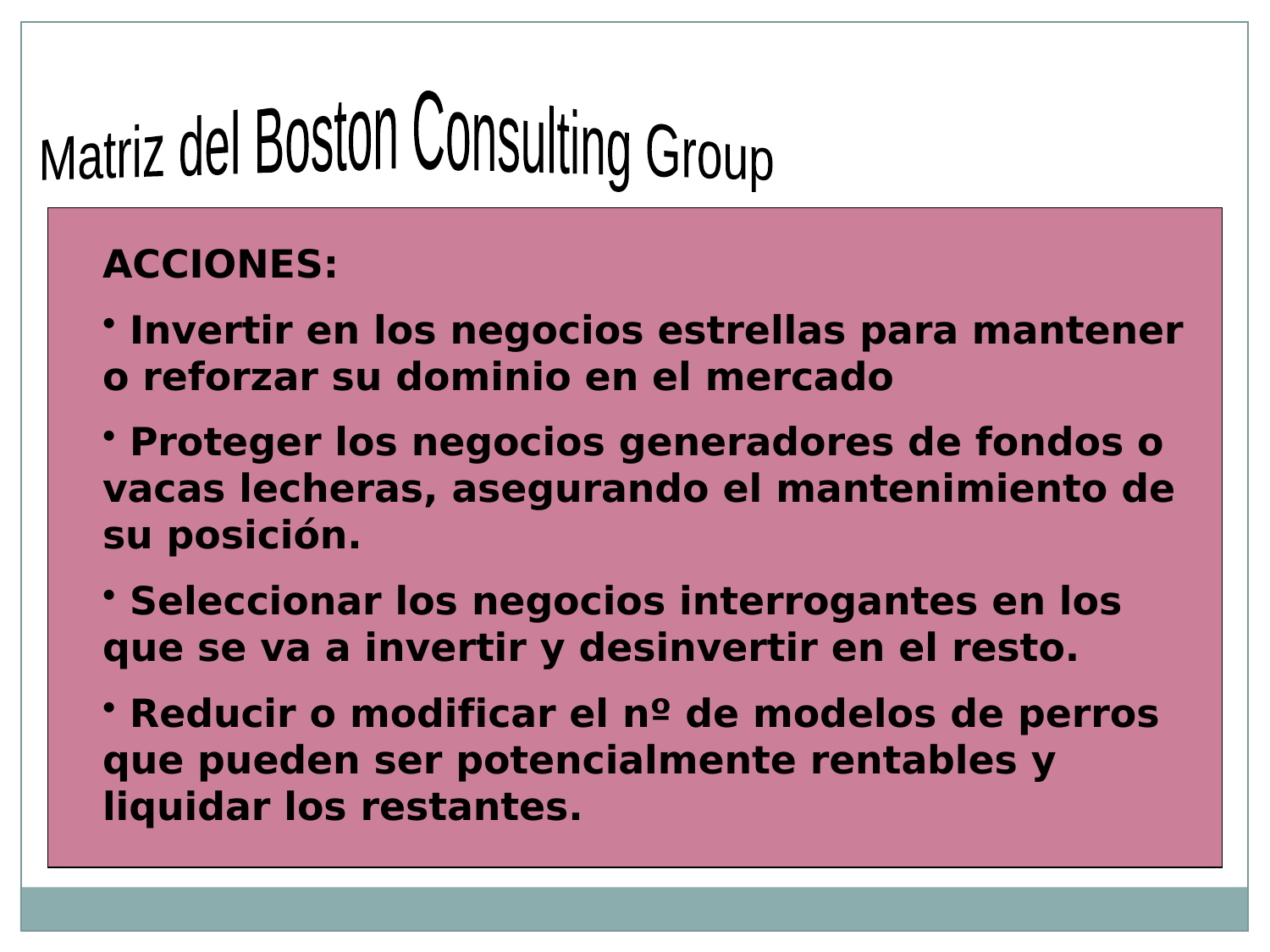

Matriz del Boston Consulting Group

ACCIONES:
 Invertir en los negocios estrellas para mantener o reforzar su dominio en el mercado
 Proteger los negocios generadores de fondos o vacas lecheras, asegurando el mantenimiento de su posición.
 Seleccionar los negocios interrogantes en los que se va a invertir y desinvertir en el resto.
 Reducir o modificar el nº de modelos de perros que pueden ser potencialmente rentables y liquidar los restantes.